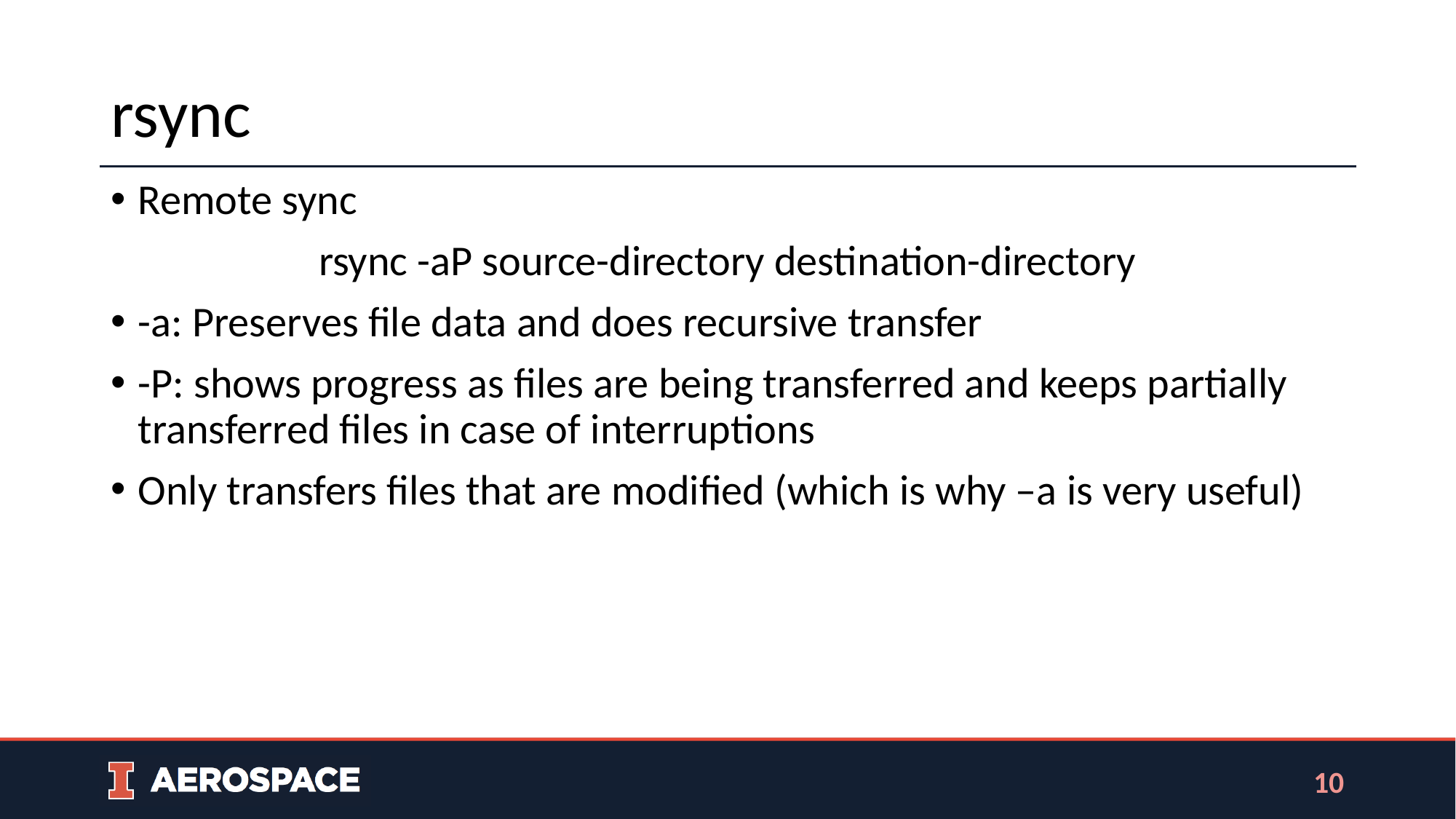

# rsync
Remote sync
rsync -aP source-directory destination-directory
-a: Preserves file data and does recursive transfer
-P: shows progress as files are being transferred and keeps partially transferred files in case of interruptions
Only transfers files that are modified (which is why –a is very useful)
10